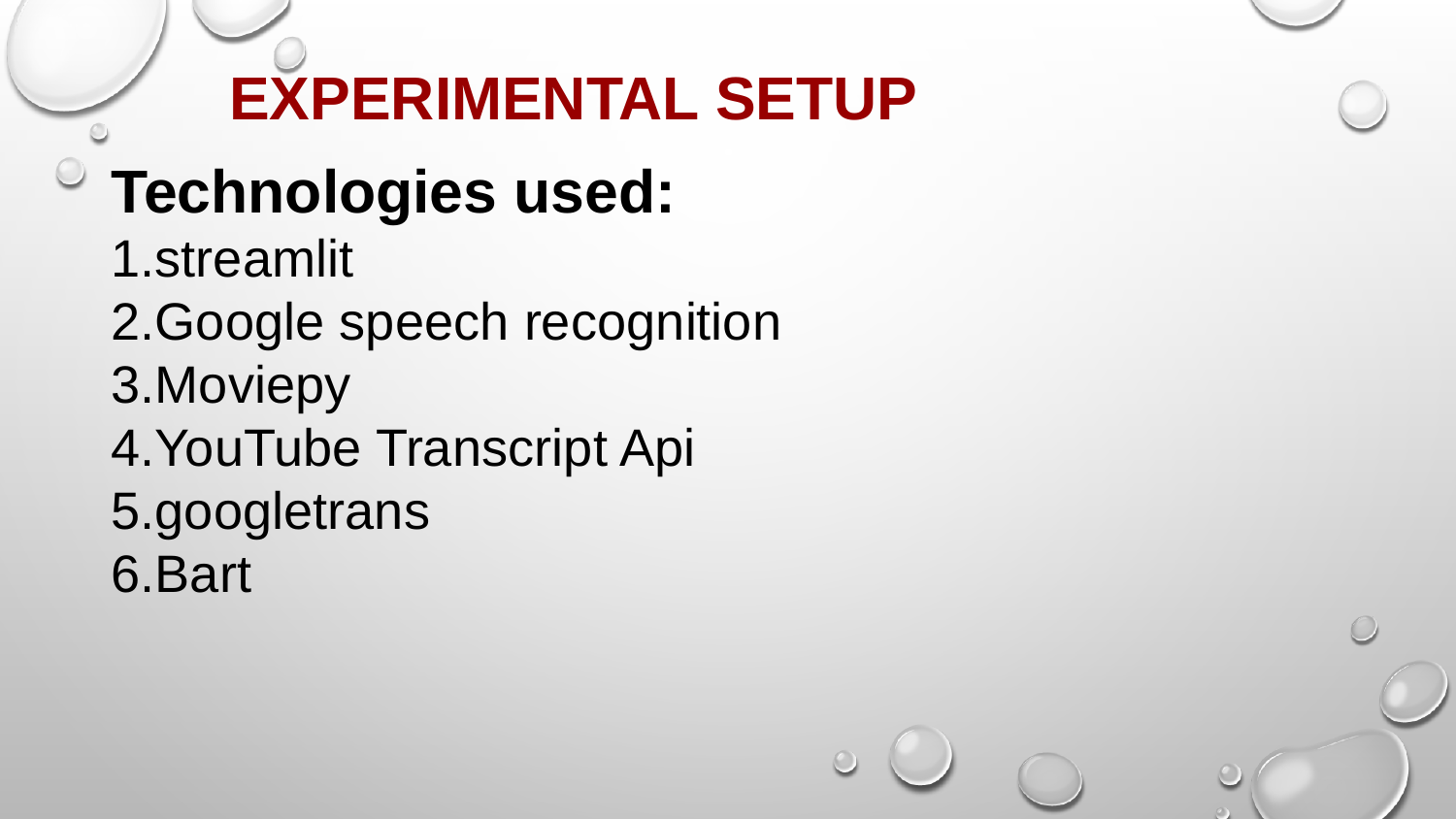

EXPERIMENTAL SETUP
Technologies used:
1.streamlit
2.Google speech recognition
3.Moviepy
4.YouTube Transcript Api
5.googletrans
6.Bart